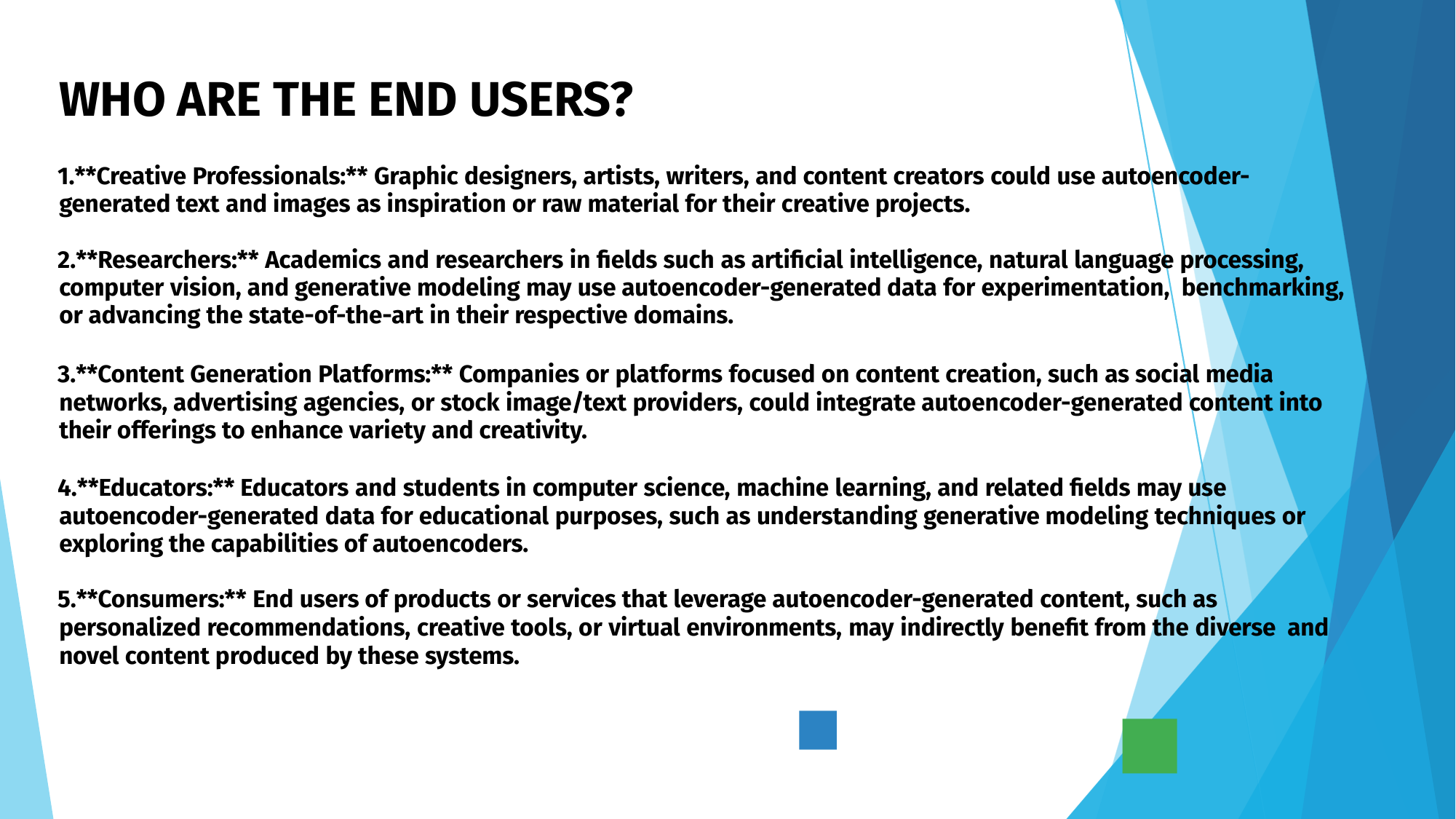

# WHO ARE THE END USERS?
**Creative Professionals:** Graphic designers, artists, writers, and content creators could use autoencoder-  generated text and images as inspiration or raw material for their creative projects.

**Researchers:** Academics and researchers in fields such as artificial intelligence, natural language processing,  computer vision, and generative modeling may use autoencoder-generated data for experimentation,  benchmarking, or advancing the state-of-the-art in their respective domains.

**Content Generation Platforms:** Companies or platforms focused on content creation, such as social media  networks, advertising agencies, or stock image/text providers, could integrate autoencoder-generated content into  their offerings to enhance variety and creativity.

**Educators:** Educators and students in computer science, machine learning, and related fields may use  autoencoder-generated data for educational purposes, such as understanding generative modeling techniques or  exploring the capabilities of autoencoders.

**Consumers:** End users of products or services that leverage autoencoder-generated content, such as  personalized recommendations, creative tools, or virtual environments, may indirectly benefit from the diverse  and novel content produced by these systems.